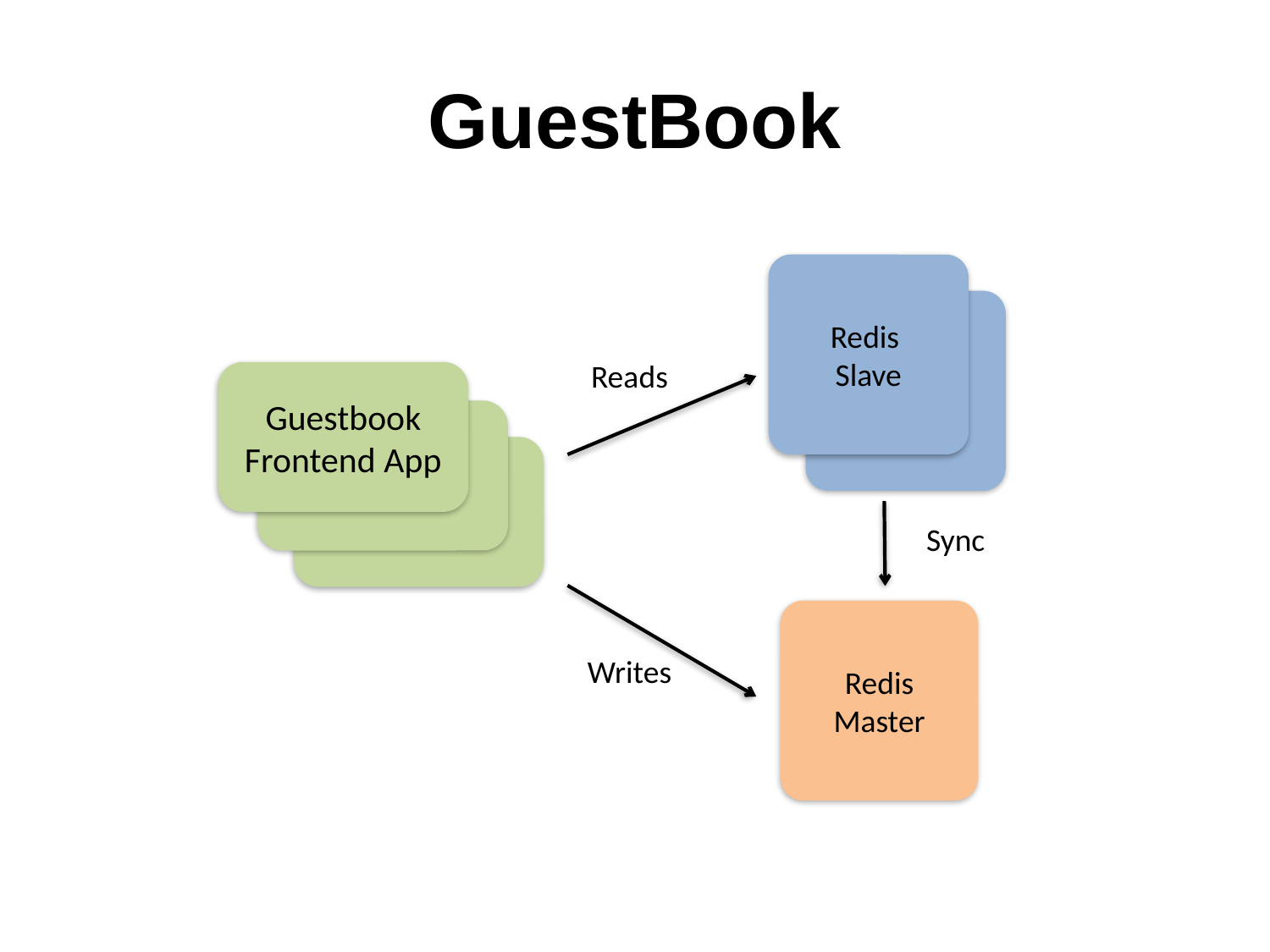

# GuestBook
Redis
Slave

Reads
Guestbook
Frontend App

Sync
Redis Master
Writes